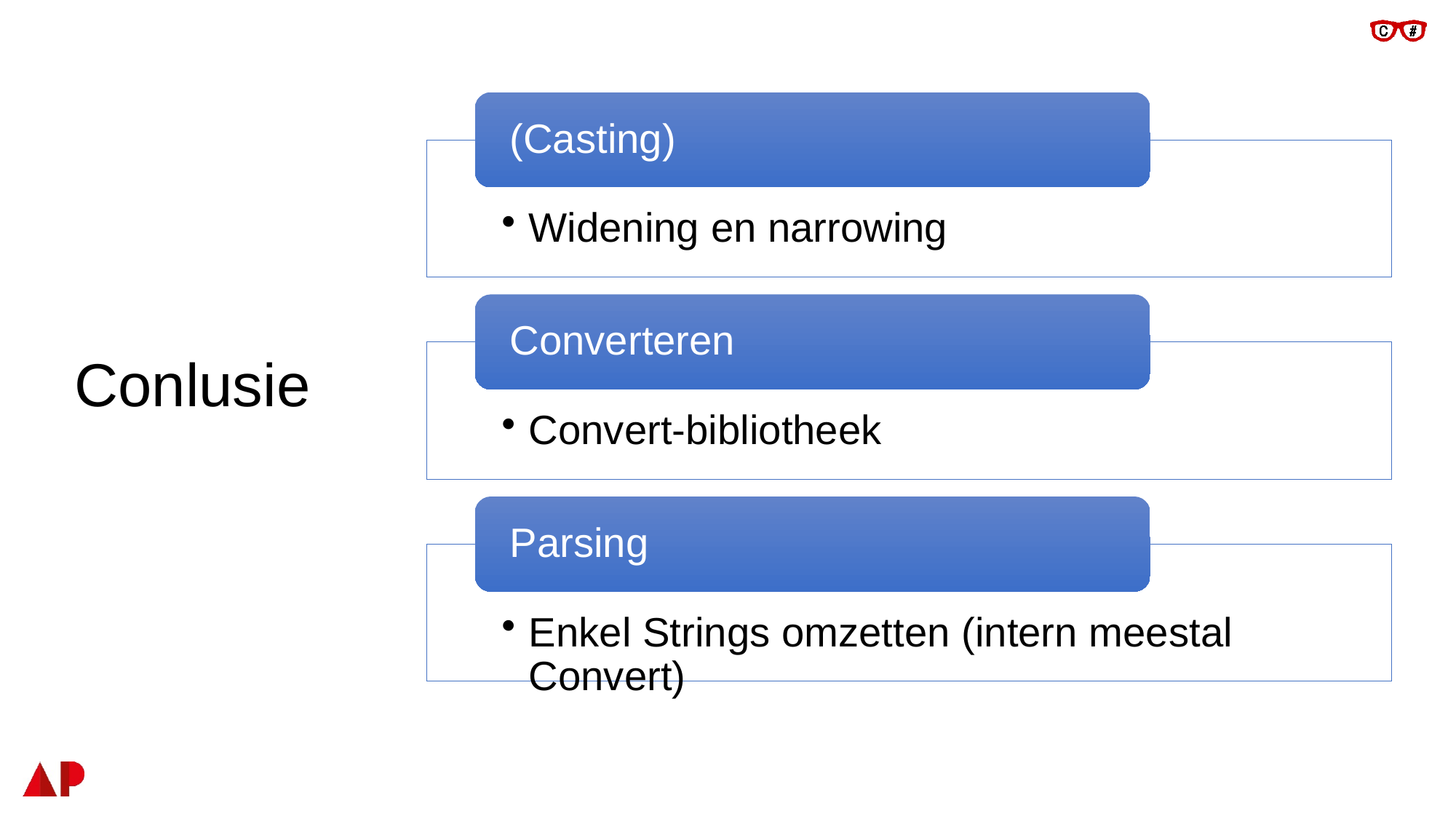

# Conlusie
Widening en narrowing
(Casting)
Convert-bibliotheek
Converteren
Enkel Strings omzetten (intern meestal Convert)
Parsing